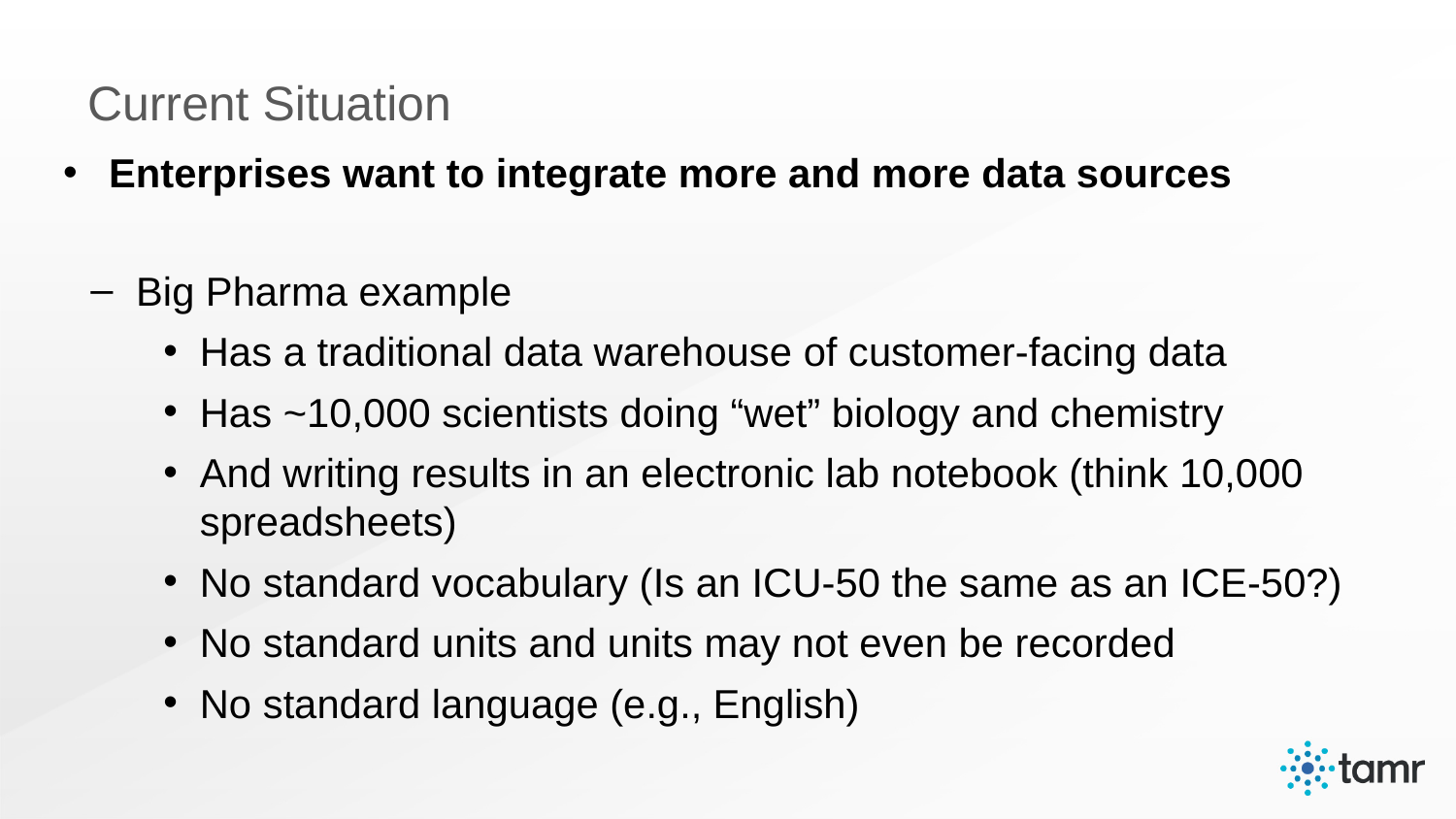

# Current Situation
Enterprises want to integrate more and more data sources

Big Pharma example
Has a traditional data warehouse of customer-facing data
Has ~10,000 scientists doing “wet” biology and chemistry
And writing results in an electronic lab notebook (think 10,000 spreadsheets)
No standard vocabulary (Is an ICU-50 the same as an ICE-50?)
No standard units and units may not even be recorded
No standard language (e.g., English)